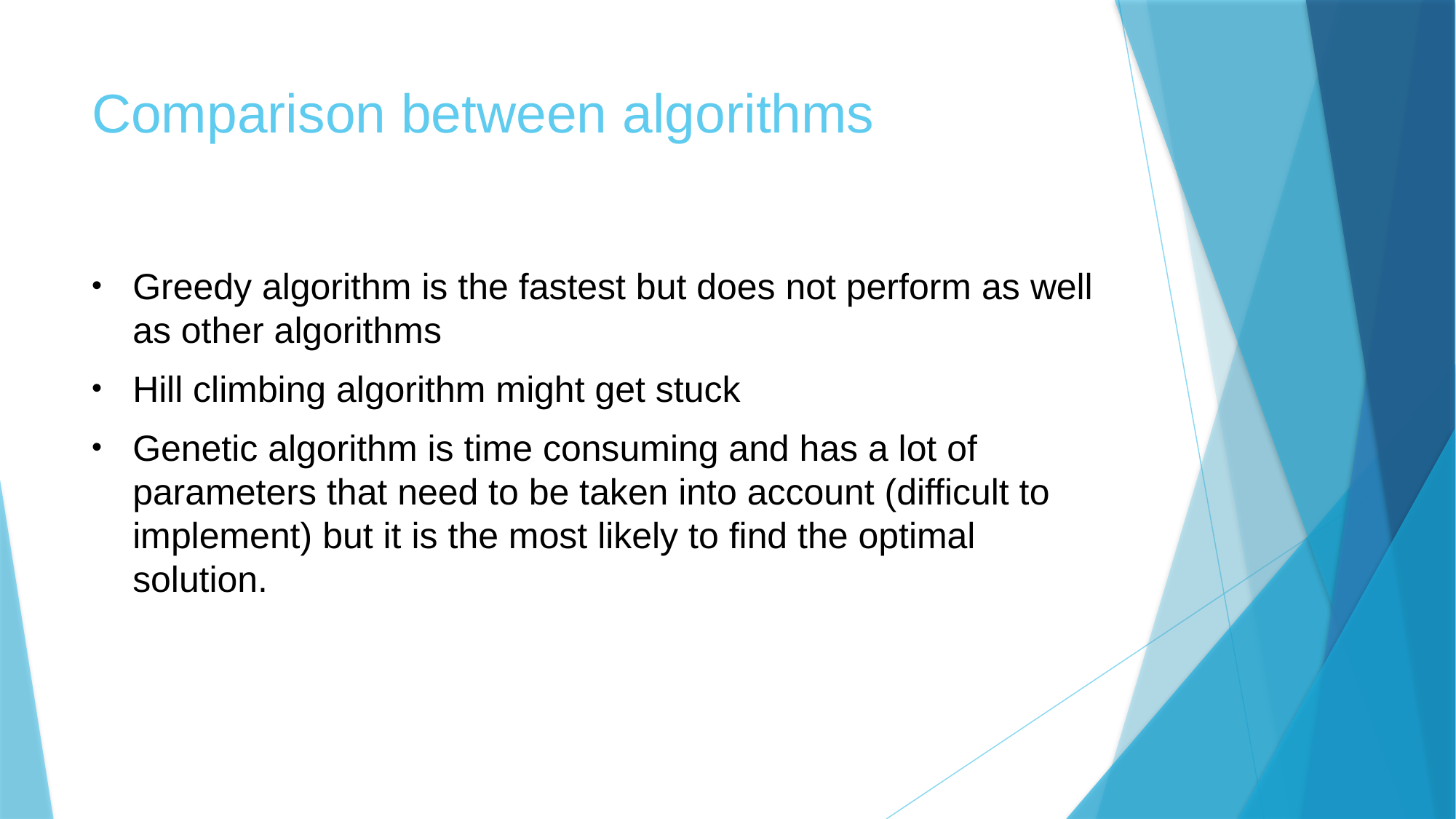

# Comparison between algorithms
Greedy algorithm is the fastest but does not perform as well as other algorithms
Hill climbing algorithm might get stuck
Genetic algorithm is time consuming and has a lot of parameters that need to be taken into account (difficult to implement) but it is the most likely to find the optimal solution.